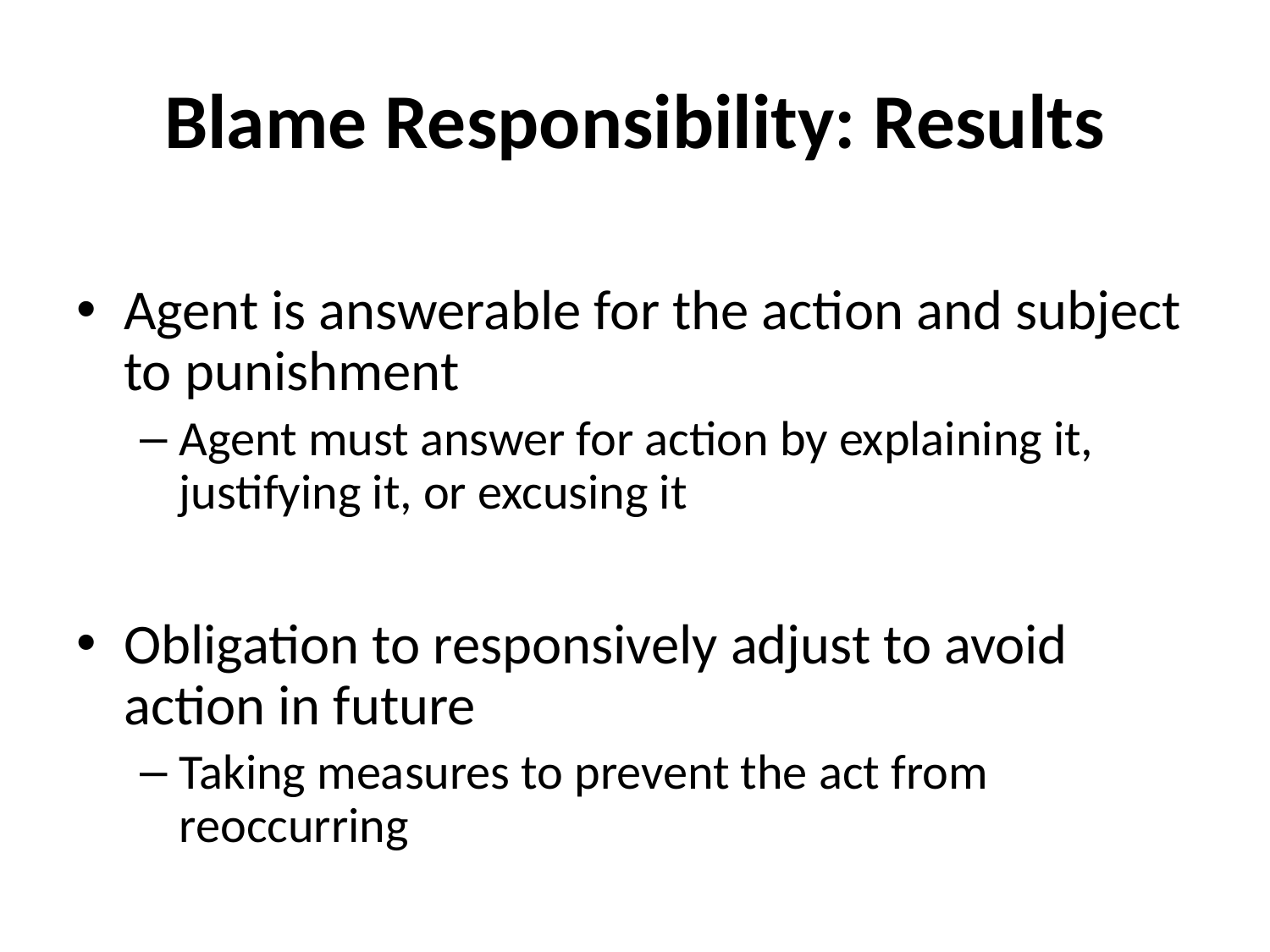

# Blame Responsibility: Results
Agent is answerable for the action and subject to punishment
Agent must answer for action by explaining it, justifying it, or excusing it

Obligation to responsively adjust to avoid action in future
Taking measures to prevent the act from reoccurring